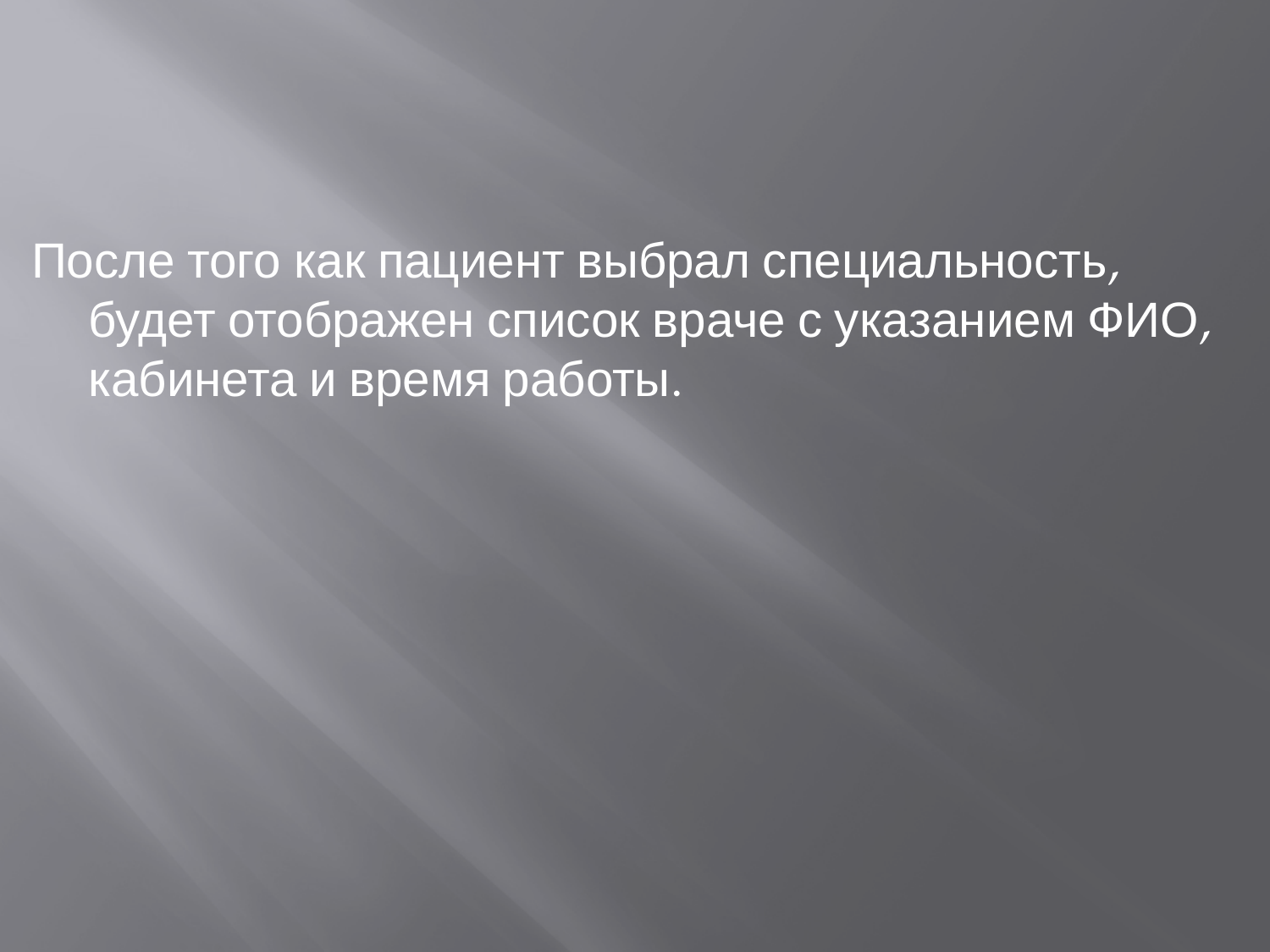

#
После того как пациент выбрал специальность, будет отображен список враче с указанием ФИО, кабинета и время работы.